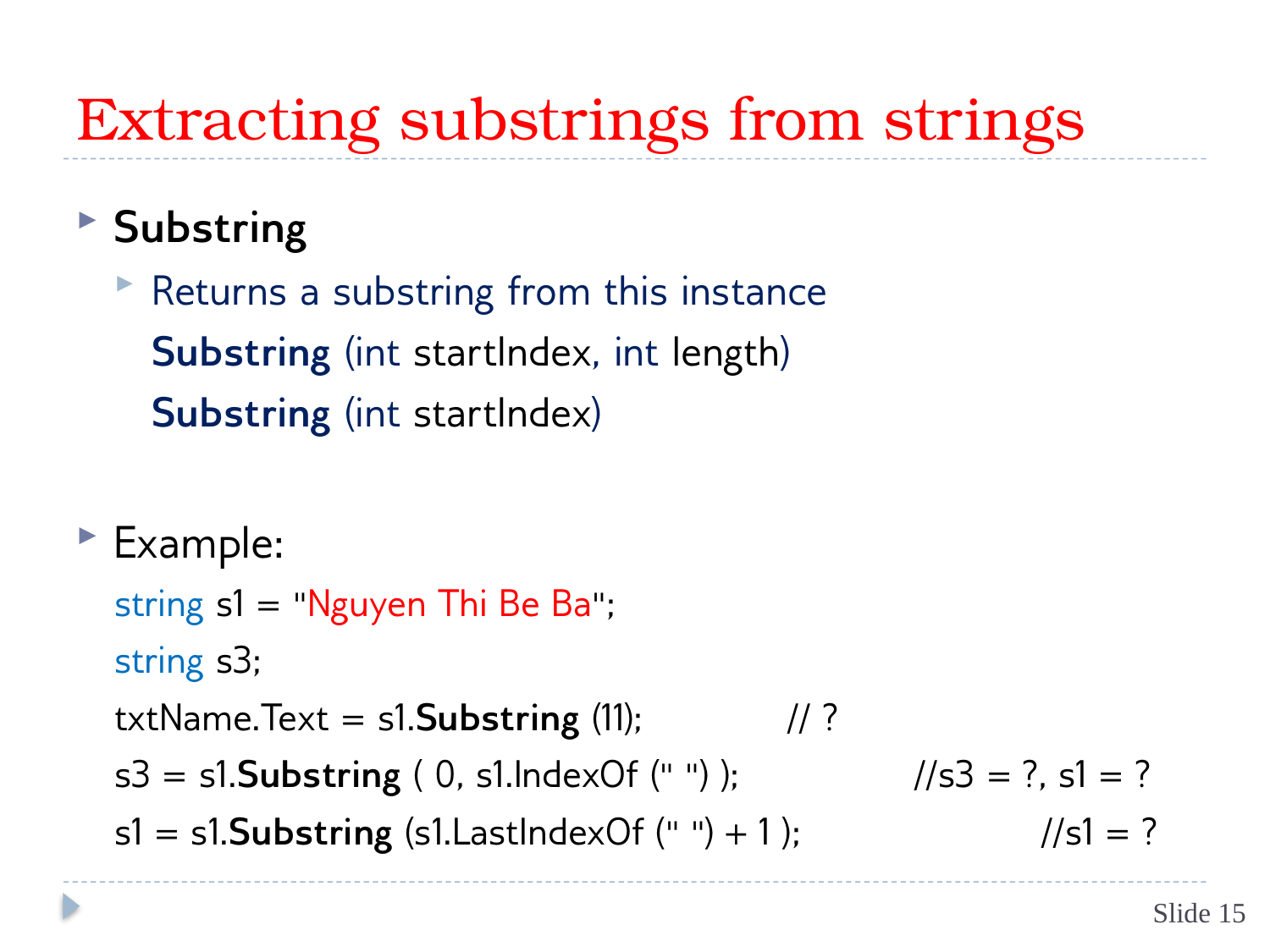

# Extracting substrings from strings
Substring
Returns a substring from this instance
	Substring (int startIndex, int length)
	Substring (int startIndex)

Example:
string s1 = "Nguyen Thi Be Ba";
string s3;
txtName.Text = s1.Substring (11);		// ?
s3 = s1.Substring ( 0, s1.IndexOf (" ") );		//s3 = ?, s1 = ?
s1 = s1.Substring (s1.LastIndexOf (" ") + 1 );		//s1 = ?
Slide 15